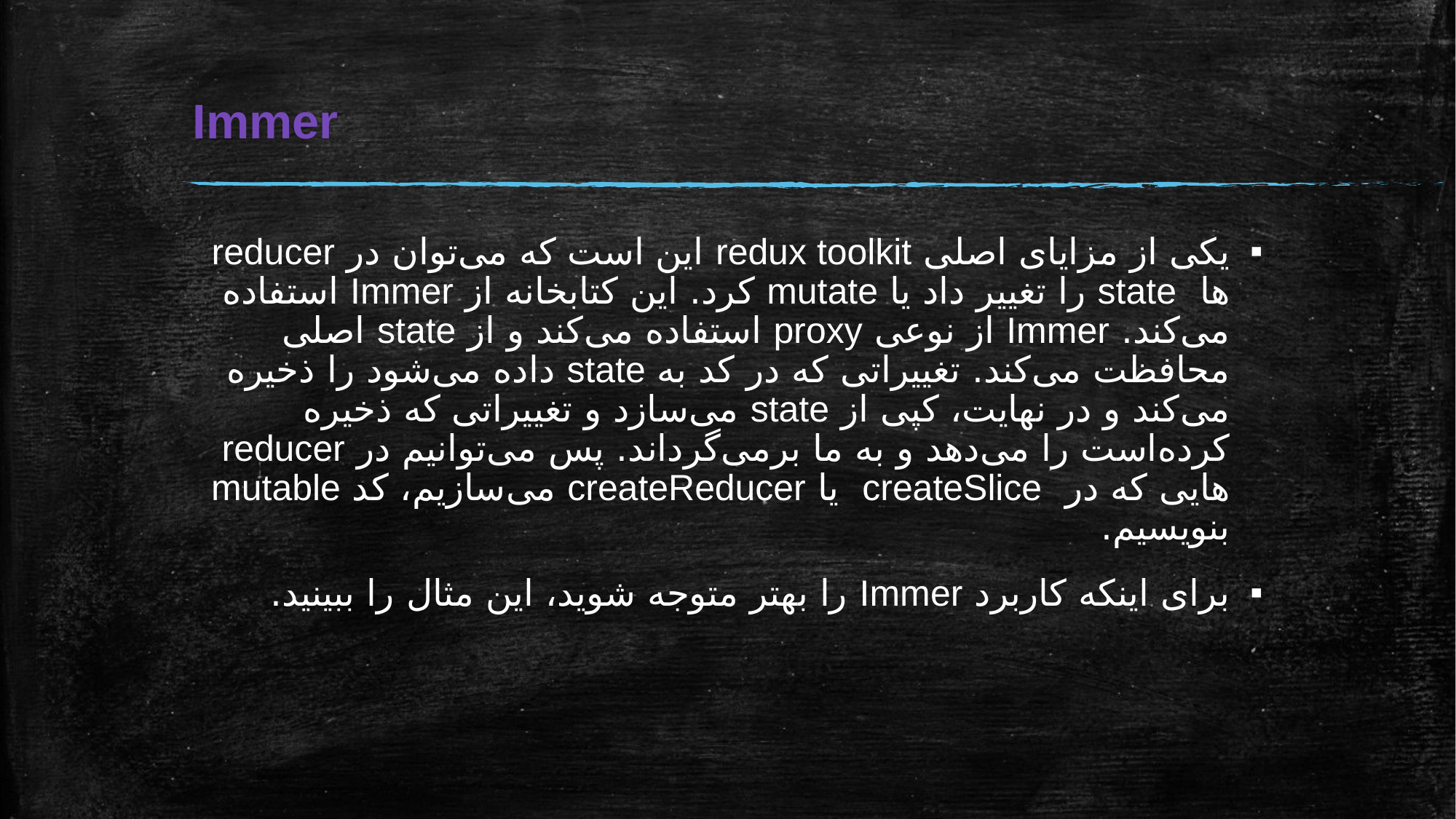

# Immer
یکی از مزایای اصلی redux toolkit این است که می‌توان در reducer ها  state را تغییر داد یا mutate کرد. این کتابخانه از Immer استفاده می‌کند. Immer از نوعی proxy استفاده می‌کند و از state اصلی محافظت می‌کند. تغییراتی که در کد به state داده می‌شود را ذخیره می‌کند و در نهایت، کپی از state می‌سازد و تغییراتی که ذخیره کرده‌است را می‌دهد و به ما بر‌می‌گرداند. پس می‌توانیم در reducer هایی که در  createSlice  یا createReducer می‌سازیم، کد mutable بنویسیم.
برای اینکه کاربرد Immer را بهتر متوجه شوید، این مثال را ببینید.